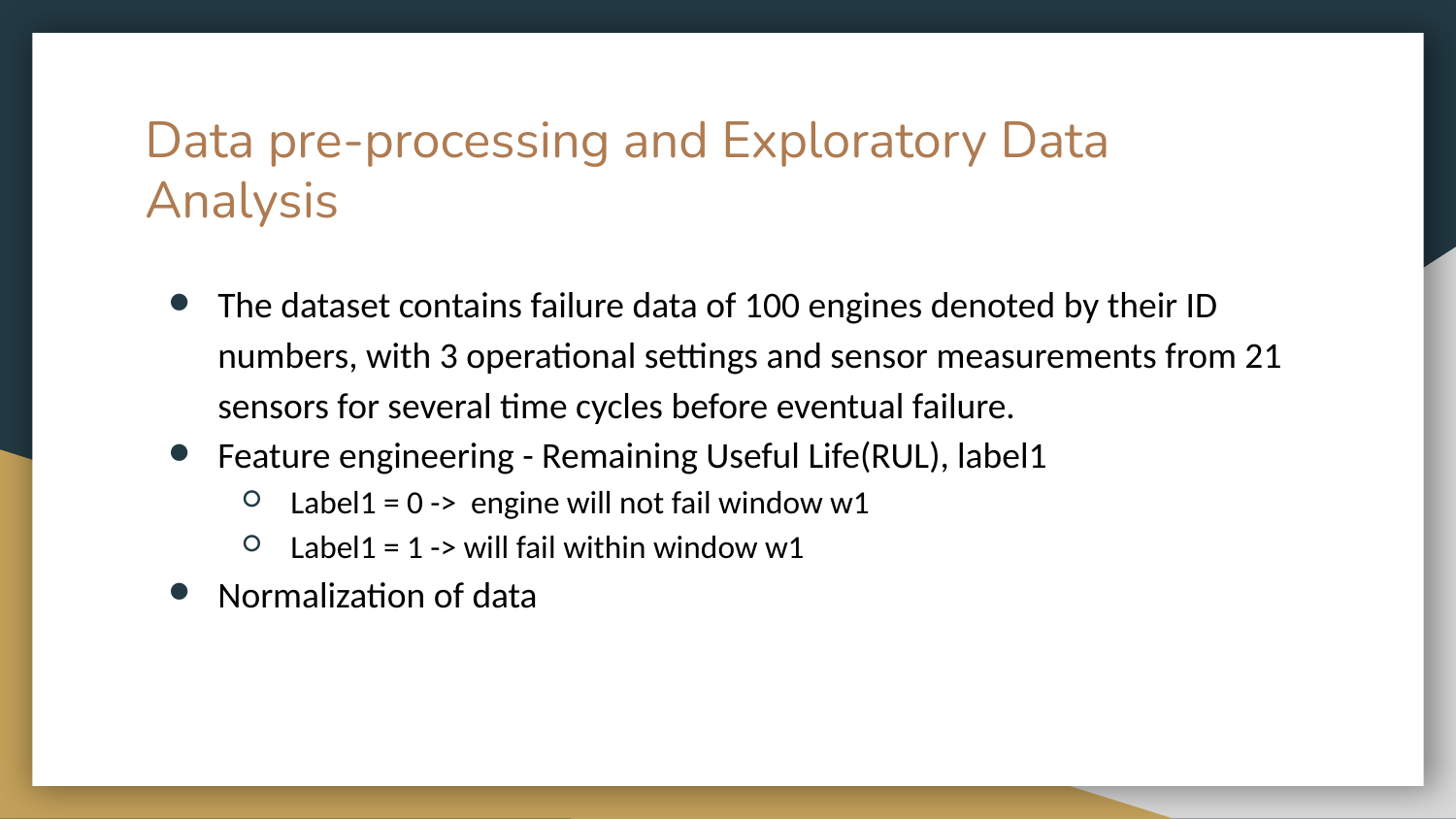

# Data pre-processing and Exploratory Data Analysis
The dataset contains failure data of 100 engines denoted by their ID numbers, with 3 operational settings and sensor measurements from 21 sensors for several time cycles before eventual failure.
Feature engineering - Remaining Useful Life(RUL), label1
Label1 = 0 ->  engine will not fail window w1
Label1 = 1 -> will fail within window w1
Normalization of data